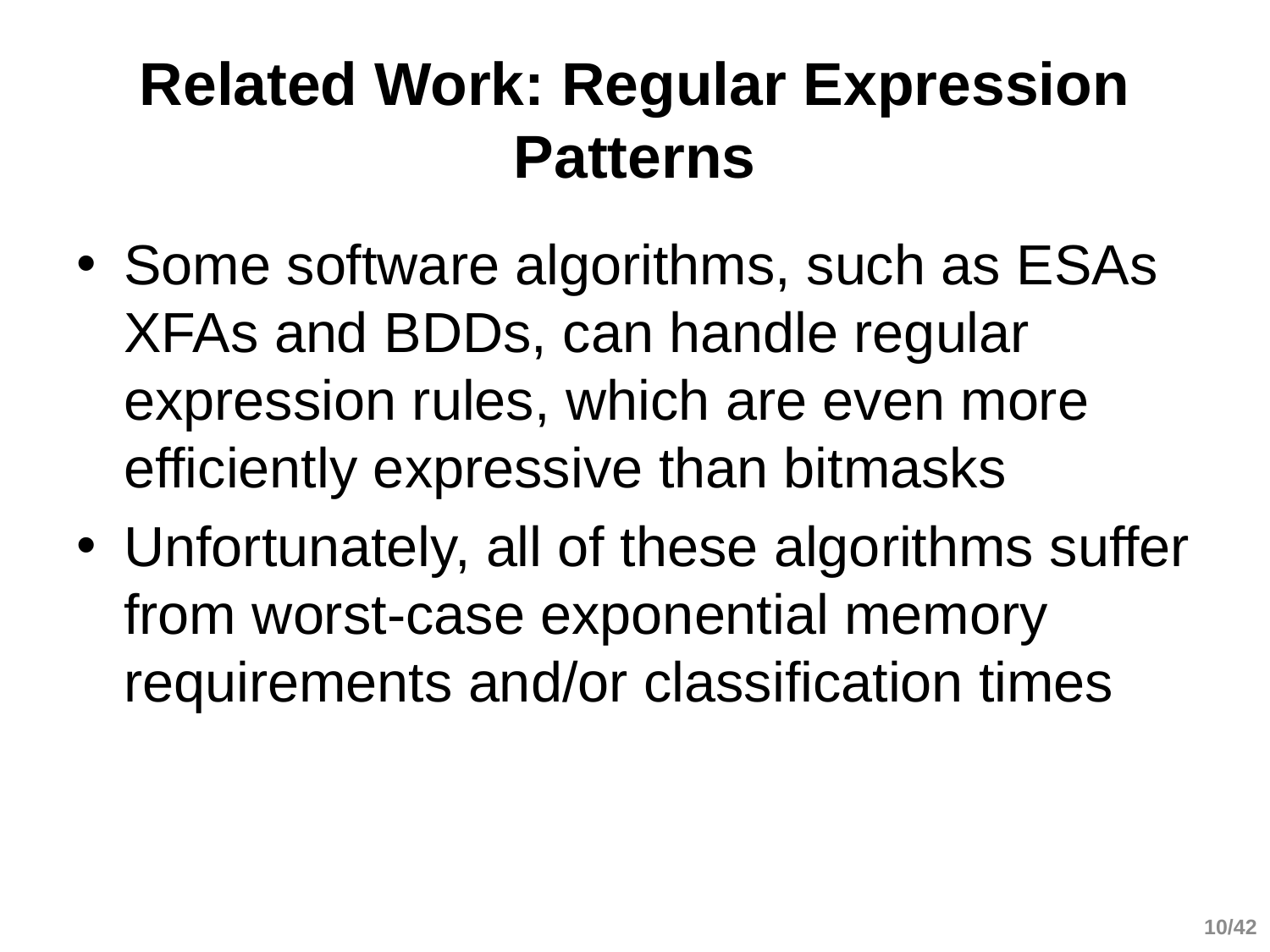

# Related Work: Regular Expression Patterns
Some software algorithms, such as ESAs XFAs and BDDs, can handle regular expression rules, which are even more efficiently expressive than bitmasks
Unfortunately, all of these algorithms suffer from worst-case exponential memory requirements and/or classification times
10/42